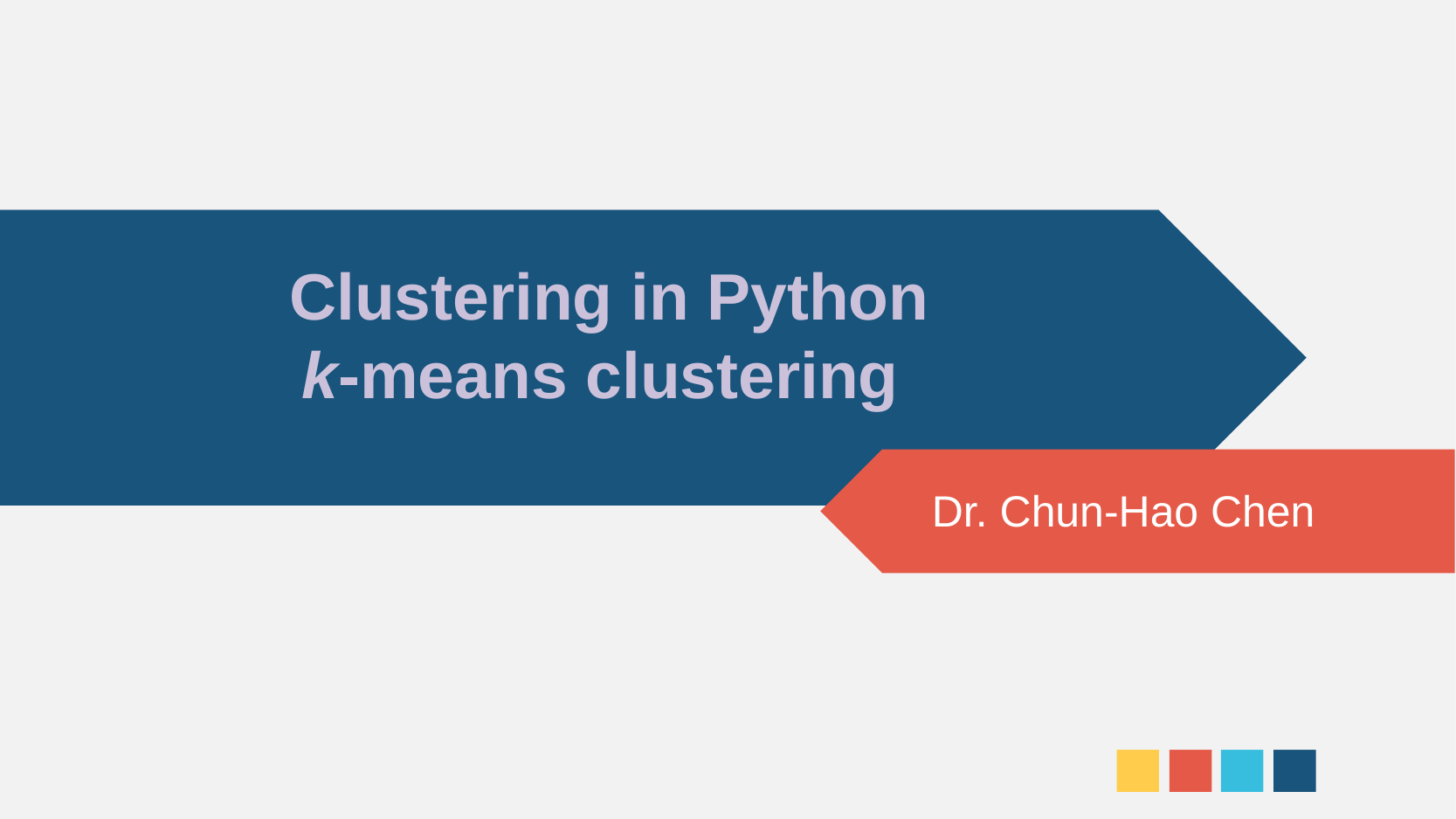

Clustering in Python
k-means clustering

Dr. Chun-Hao Chen